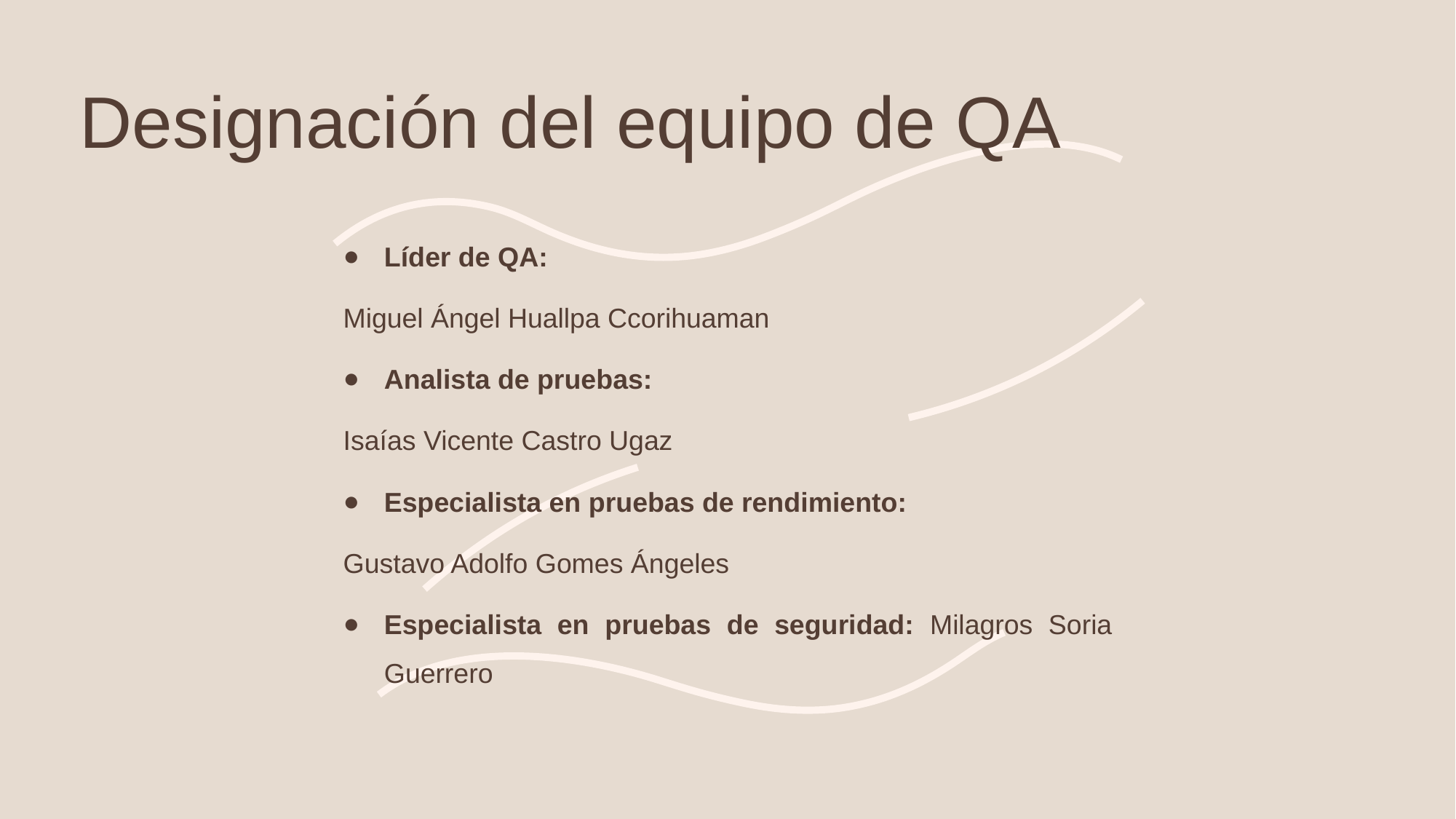

# Designación del equipo de QA
Líder de QA:
Miguel Ángel Huallpa Ccorihuaman
Analista de pruebas:
Isaías Vicente Castro Ugaz
Especialista en pruebas de rendimiento:
Gustavo Adolfo Gomes Ángeles
Especialista en pruebas de seguridad: Milagros Soria Guerrero